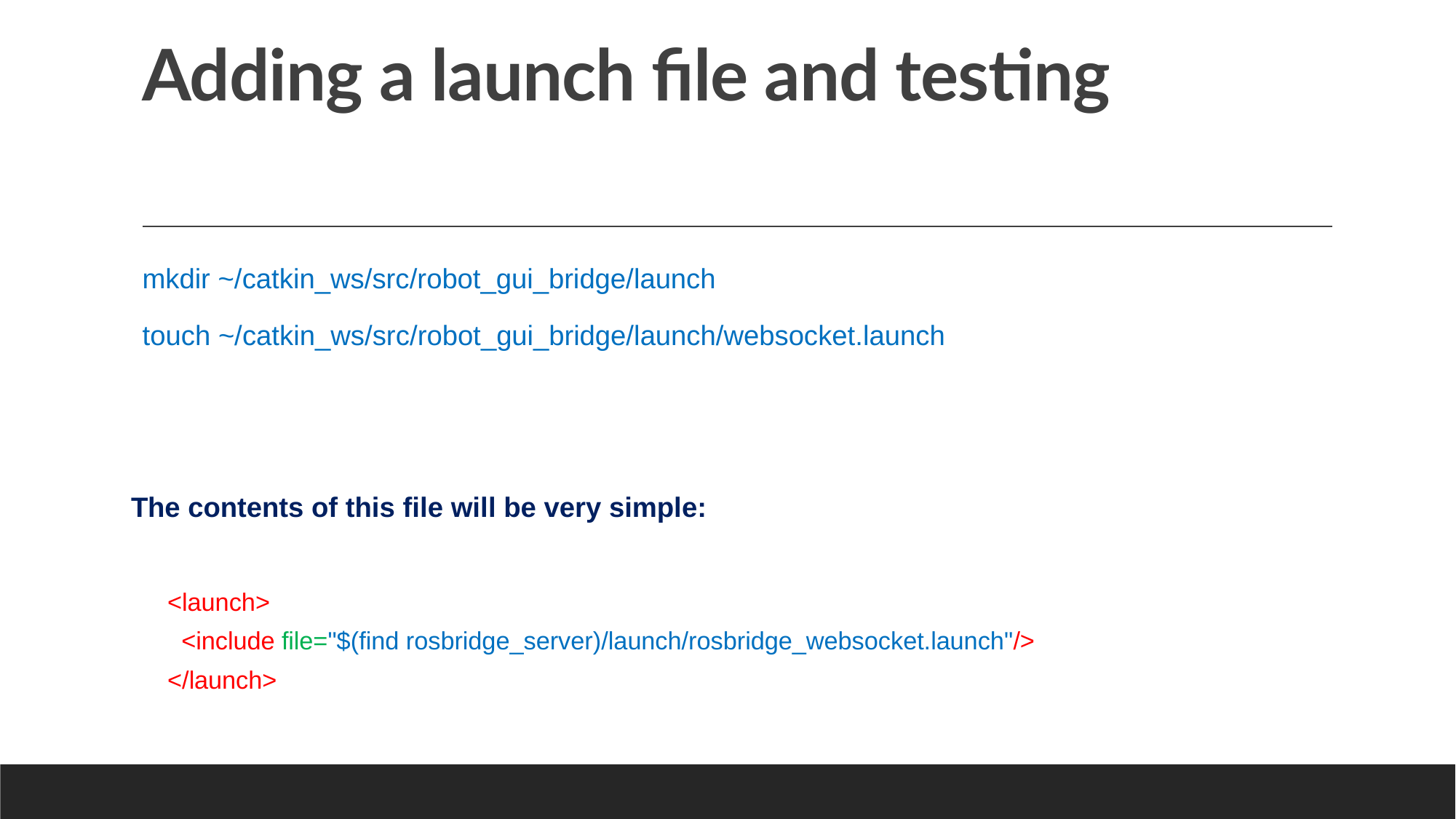

# Adding a launch file and testing
mkdir ~/catkin_ws/src/robot_gui_bridge/launch
touch ~/catkin_ws/src/robot_gui_bridge/launch/websocket.launch

The contents of this file will be very simple:

<launch>
  <include file="$(find rosbridge_server)/launch/rosbridge_websocket.launch"/>
</launch>